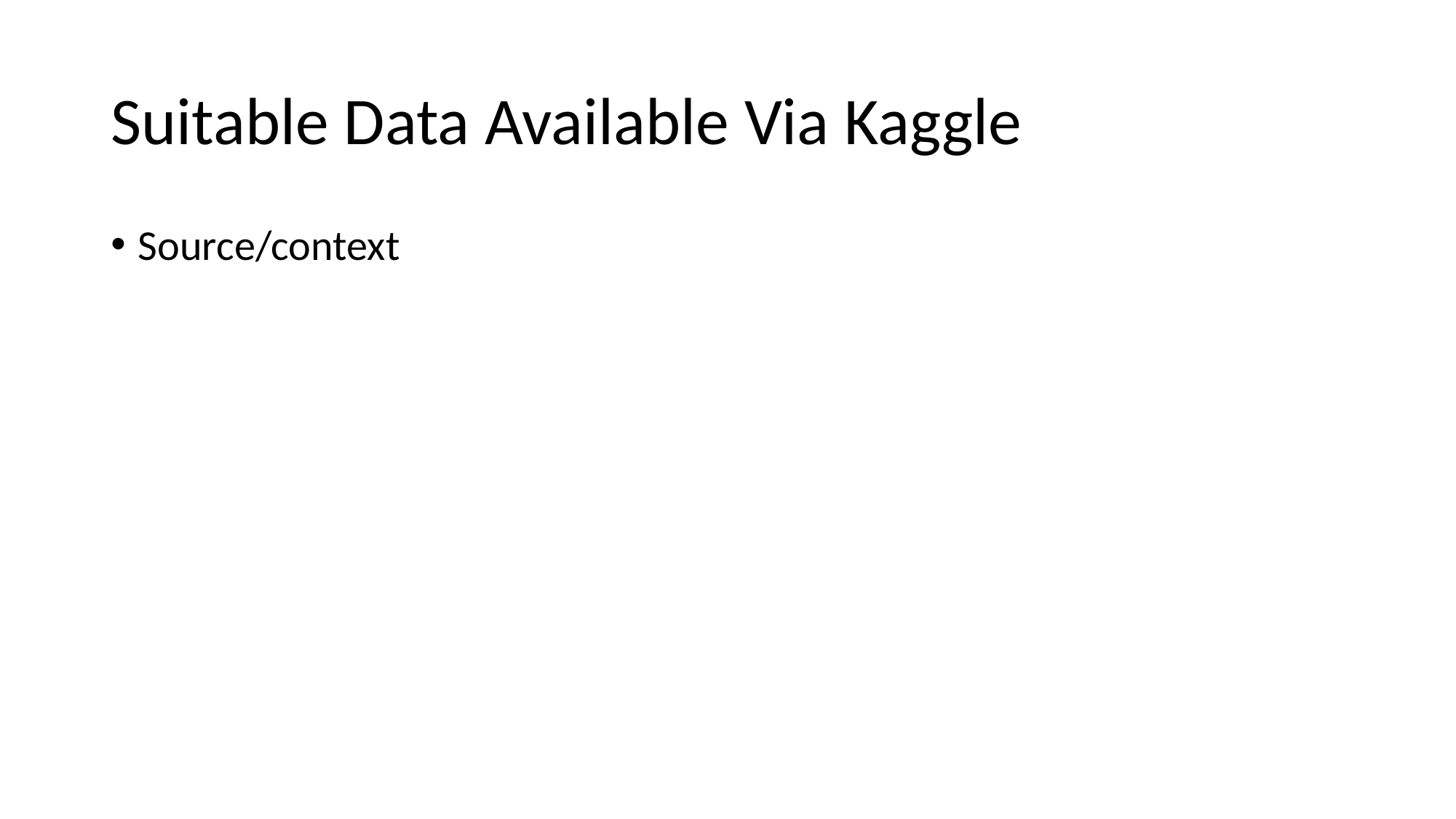

# Suitable Data Available Via Kaggle
Source/context